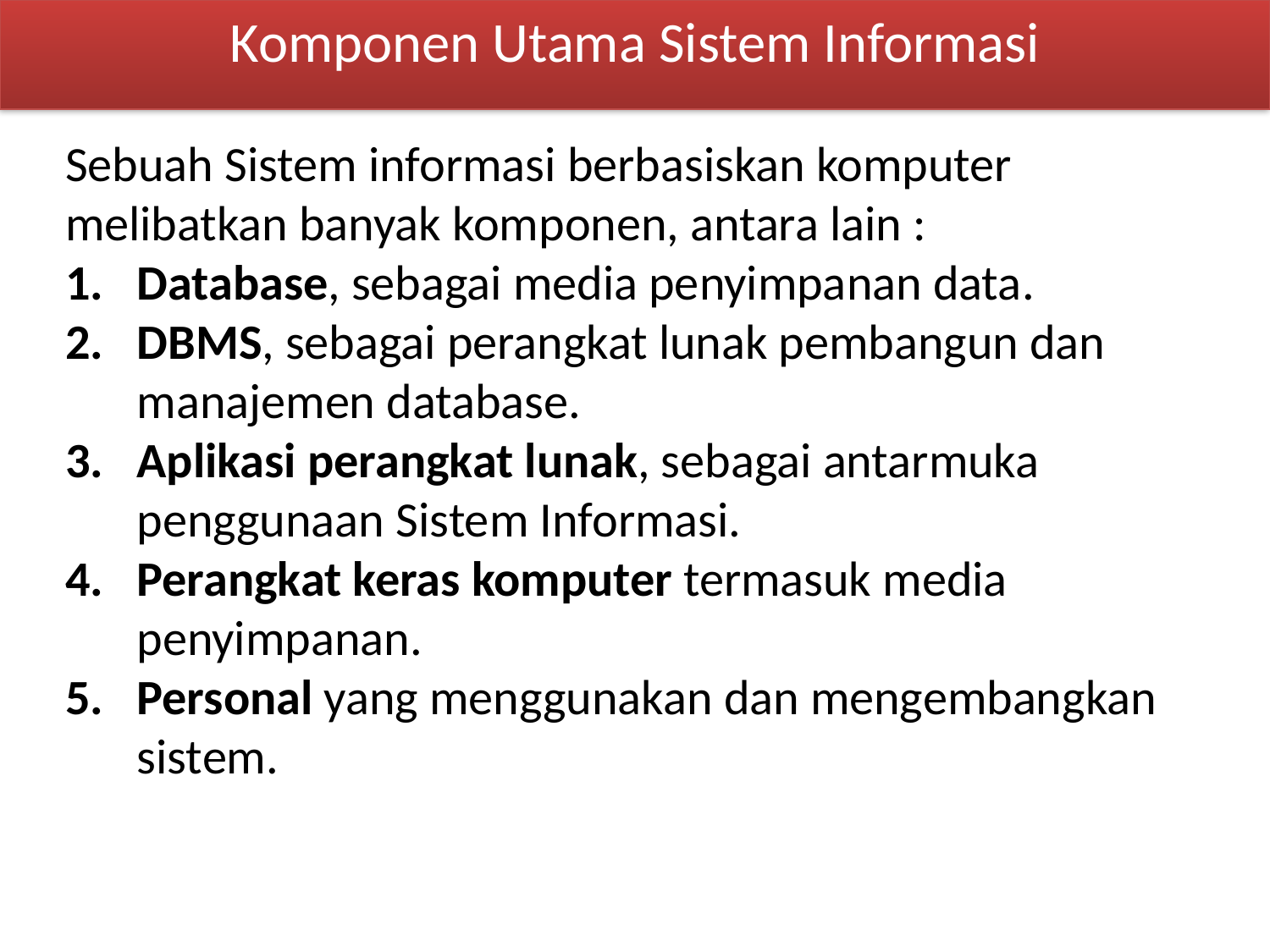

Komponen Utama Sistem Informasi
Sebuah Sistem informasi berbasiskan komputer melibatkan banyak komponen, antara lain :
Database, sebagai media penyimpanan data.
DBMS, sebagai perangkat lunak pembangun dan manajemen database.
Aplikasi perangkat lunak, sebagai antarmuka penggunaan Sistem Informasi.
Perangkat keras komputer termasuk media penyimpanan.
Personal yang menggunakan dan mengembangkan sistem.